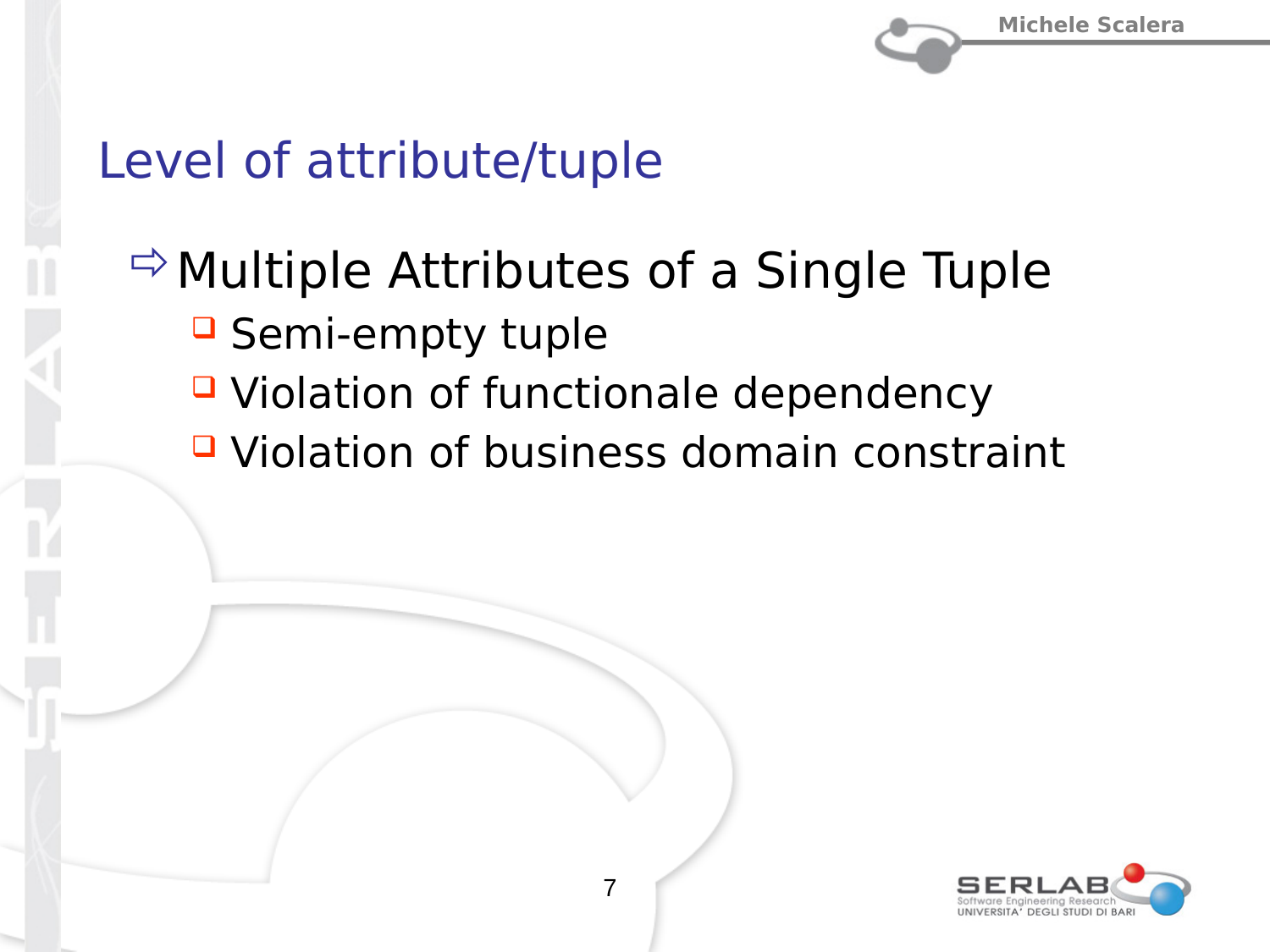

# Level of attribute/tuple
Multiple Attributes of a Single Tuple
Semi-empty tuple
Violation of functionale dependency
Violation of business domain constraint

7